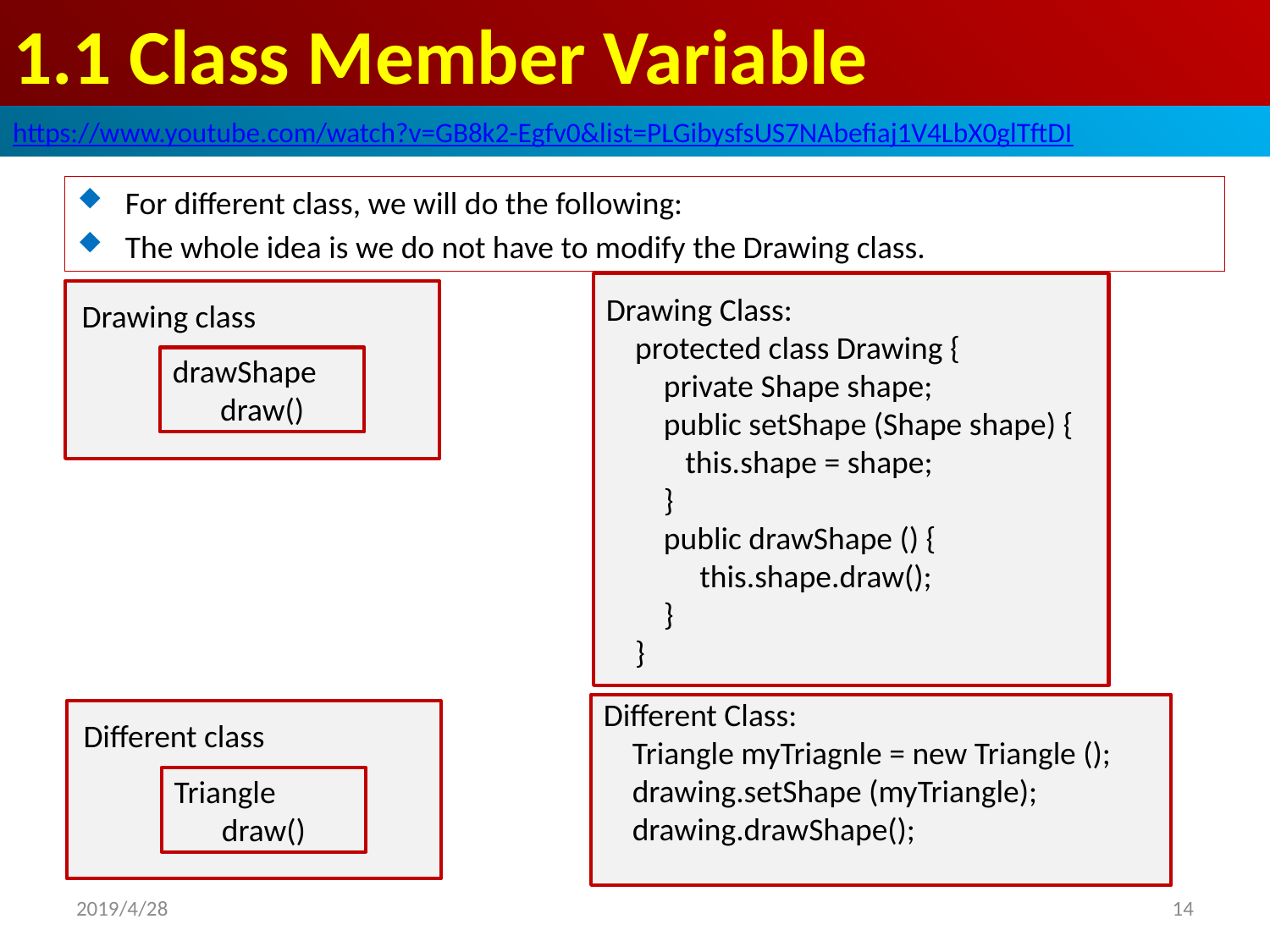

# 1.1 Class Member Variable
https://www.youtube.com/watch?v=GB8k2-Egfv0&list=PLGibysfsUS7NAbefiaj1V4LbX0glTftDI
For different class, we will do the following:
The whole idea is we do not have to modify the Drawing class.
Drawing Class:
    protected class Drawing {
        private Shape shape;
        public setShape (Shape shape) {
           this.shape = shape;
        }
        public drawShape () {
             this.shape.draw();
        }
    }

Drawing class
drawShape
draw()
Different Class:
    Triangle myTriagnle = new Triangle ();
    drawing.setShape (myTriangle);
    drawing.drawShape();

Different class
Triangle
draw()
2019/4/28
14